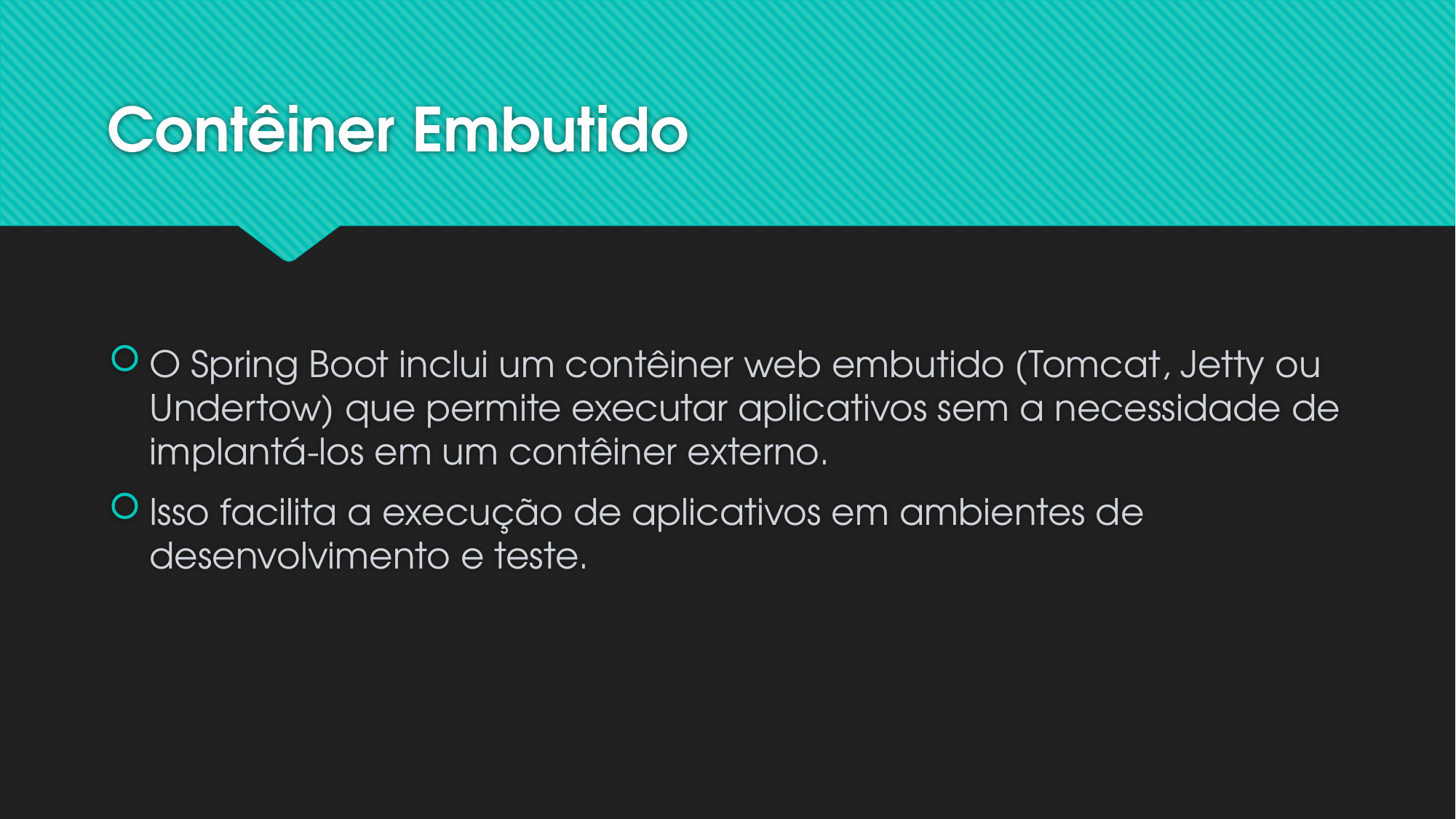

# Contêiner Embutido
O Spring Boot inclui um contêiner web embutido (Tomcat, Jetty ou Undertow) que permite executar aplicativos sem a necessidade de implantá-los em um contêiner externo.
Isso facilita a execução de aplicativos em ambientes de desenvolvimento e teste.